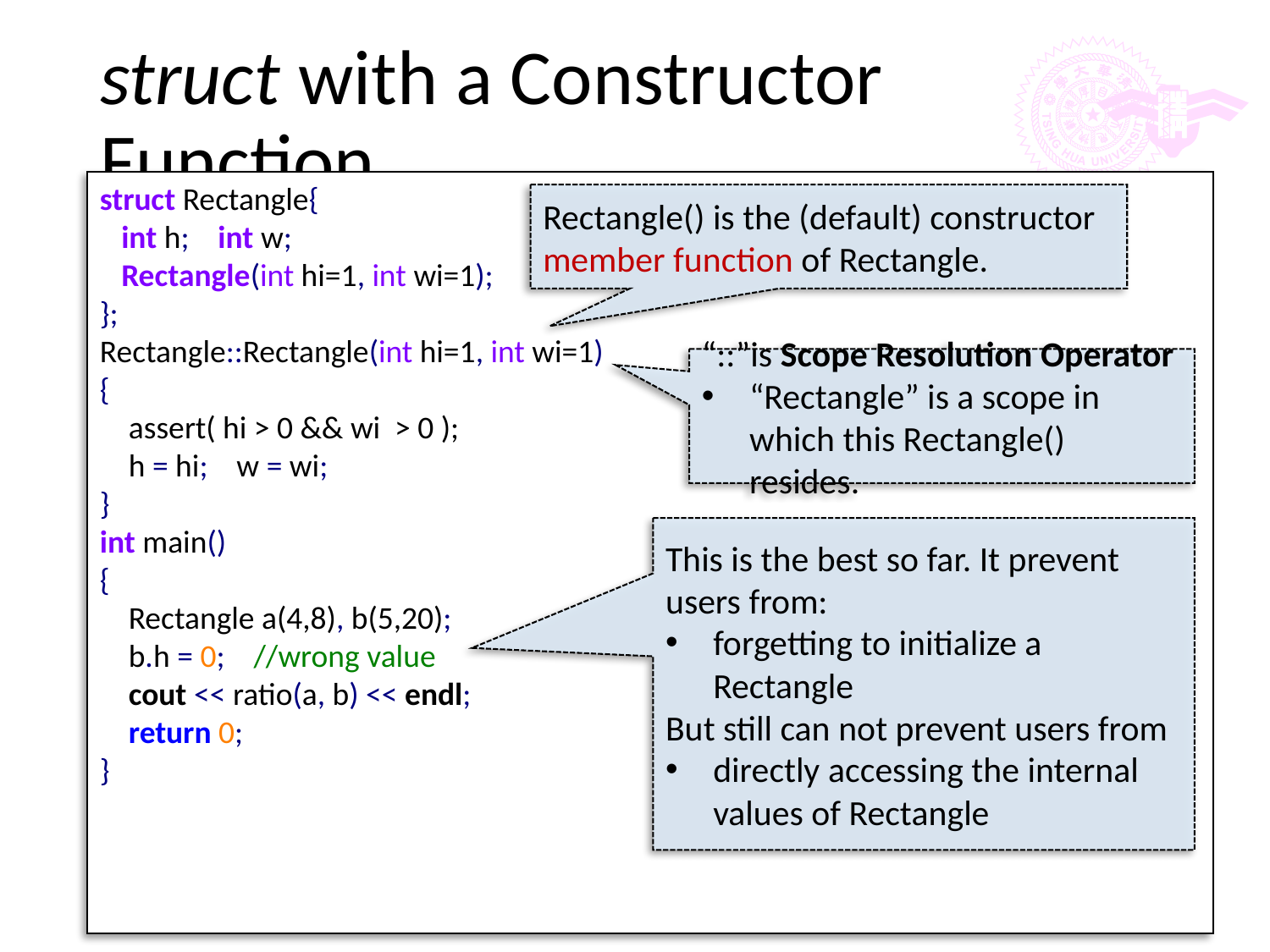

# struct with a Constructor Function
struct Rectangle{
   int h;    int w;
   Rectangle(int hi=1, int wi=1);
};
Rectangle::Rectangle(int hi=1, int wi=1)
{
    assert( hi > 0 && wi  > 0 );
    h = hi;    w = wi;
}
int main()
{
    Rectangle a(4,8), b(5,20);
    b.h = 0;    //wrong value
    cout << ratio(a, b) << endl;
    return 0;
}
Rectangle() is the (default) constructor member function of Rectangle.

“::”is Scope Resolution Operator
“Rectangle” is a scope in which this Rectangle() resides.
This is the best so far. It prevent users from:
forgetting to initialize a Rectangle
But still can not prevent users from
directly accessing the internal values of Rectangle
8